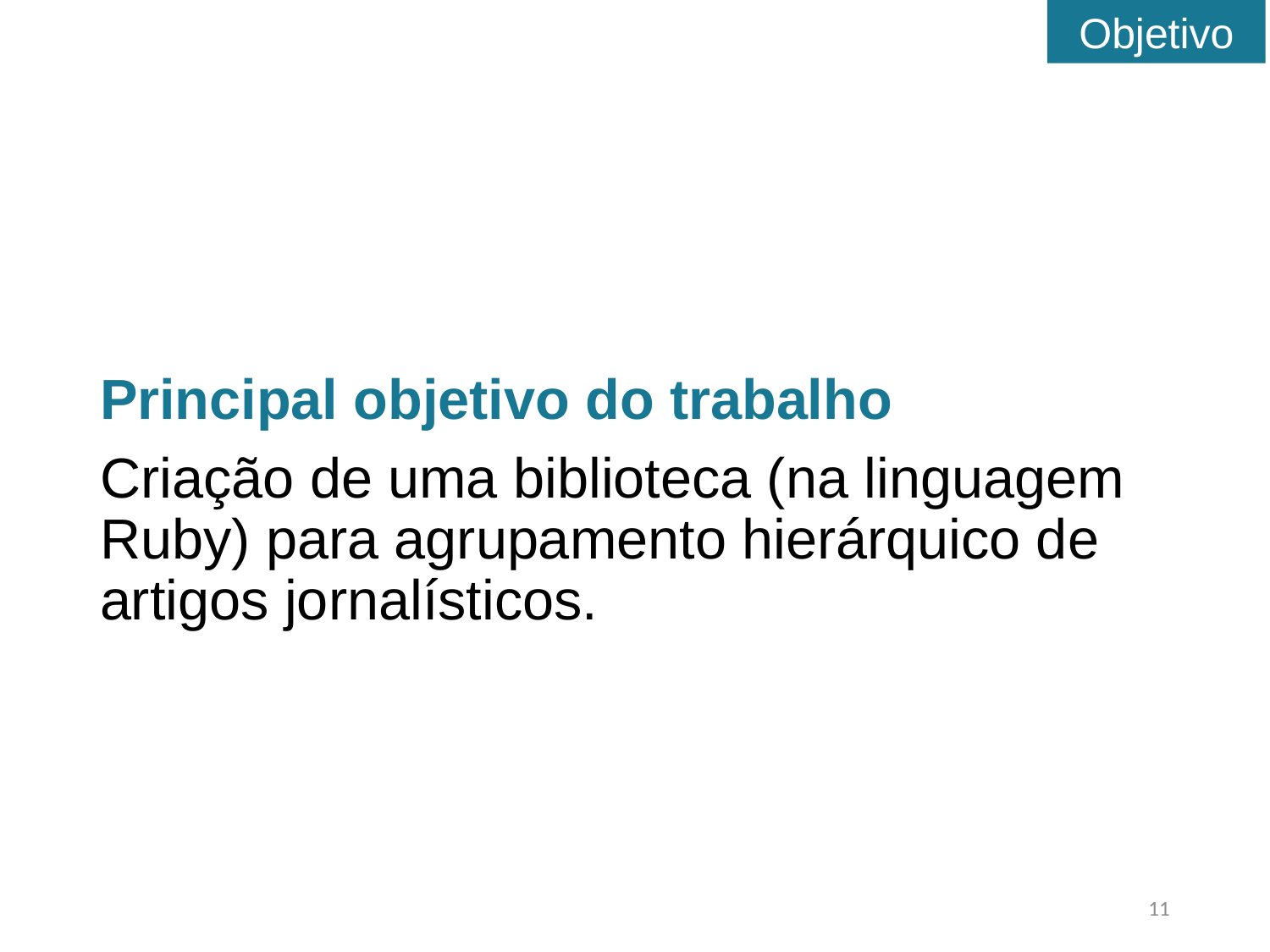

Objetivo
Principal objetivo do trabalho
Criação de uma biblioteca (na linguagem Ruby) para agrupamento hierárquico de artigos jornalísticos.

11